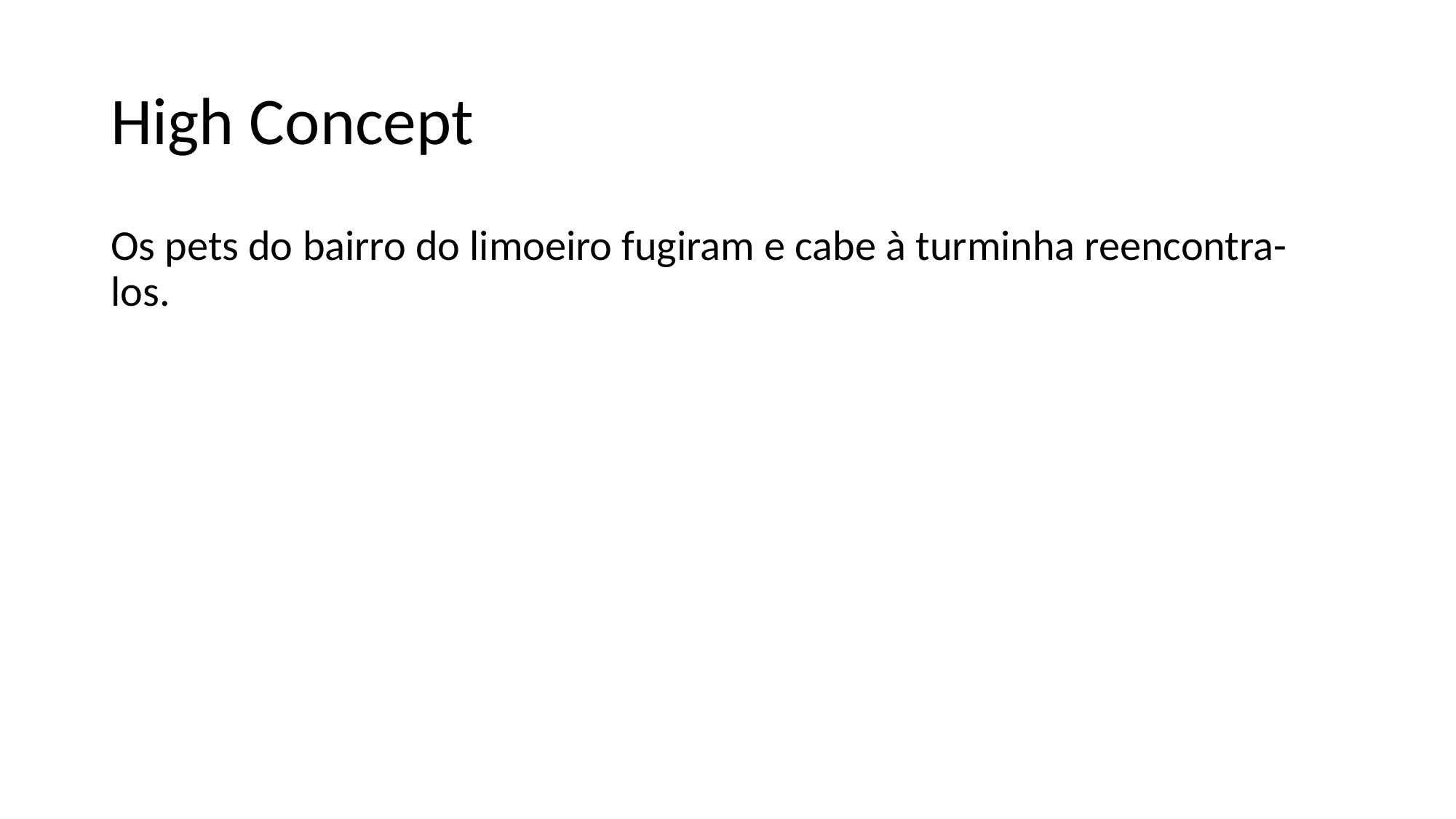

# High Concept
Os pets do bairro do limoeiro fugiram e cabe à turminha reencontra-los.